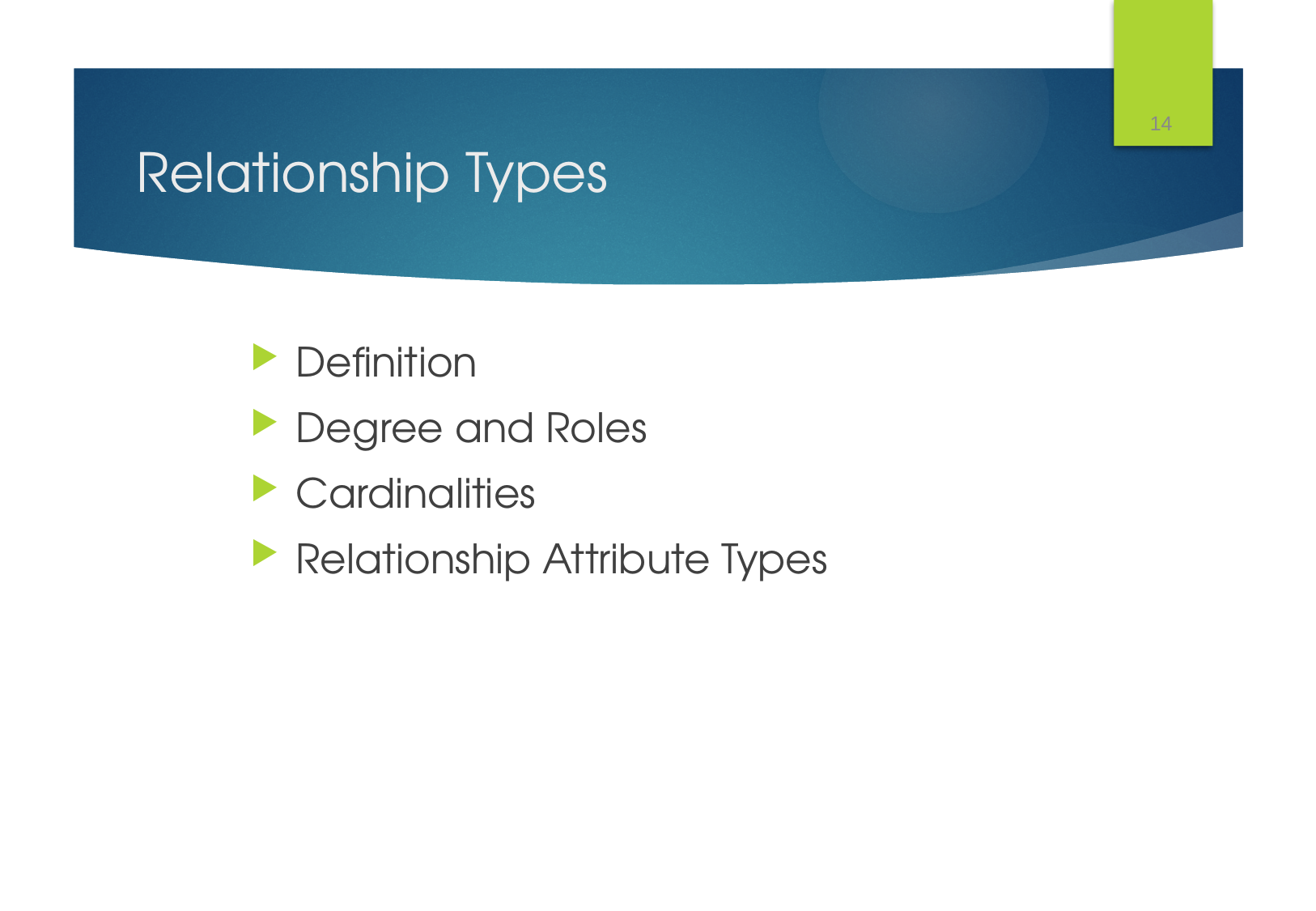

14
# Relationship Types
Definition
Degree and Roles
Cardinalities
Relationship Attribute Types